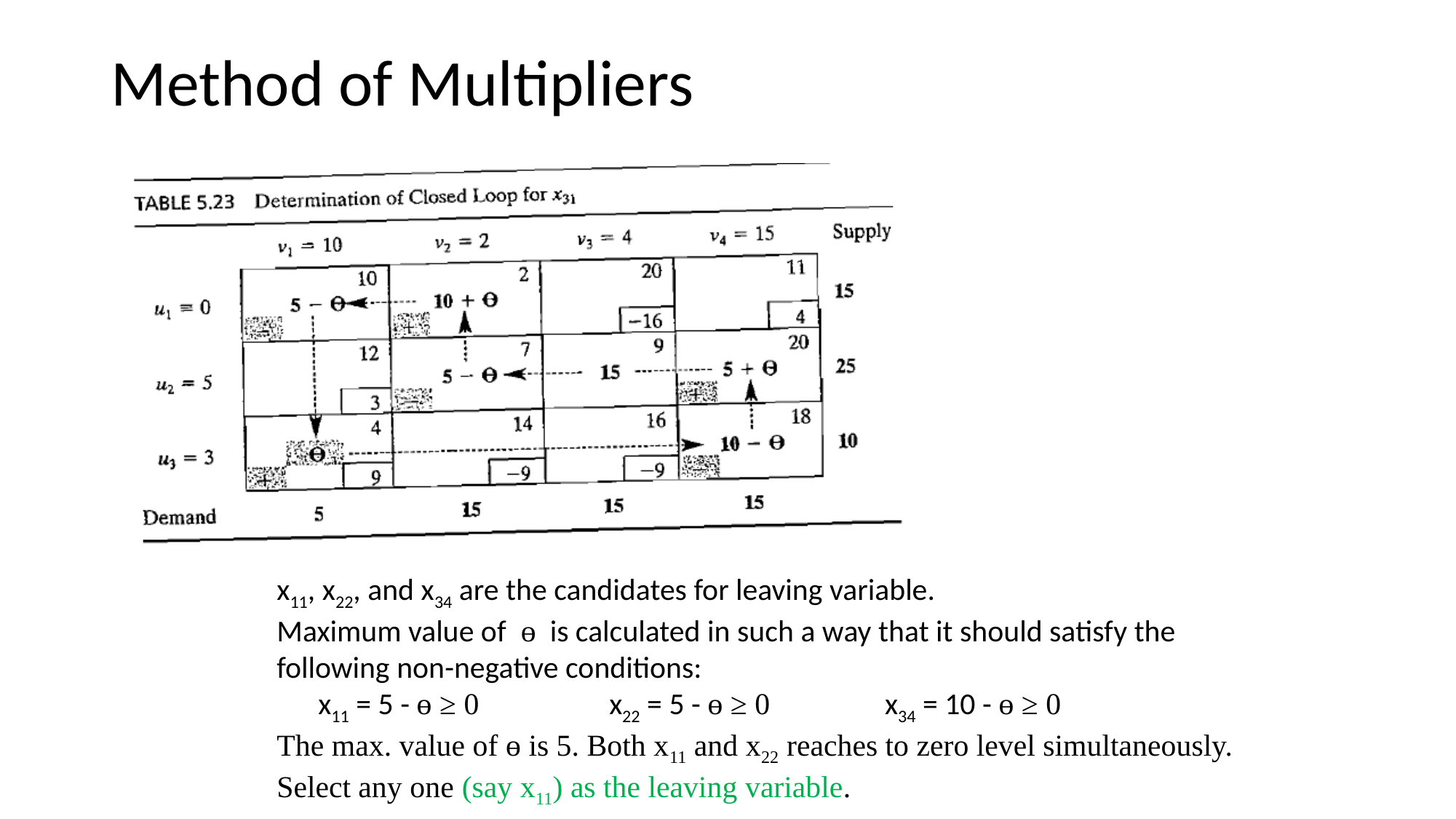

# Method of Multipliers

x11, x22, and x34 are the candidates for leaving variable.
Maximum value of  ɵ  is calculated in such a way that it should satisfy the following non-negative conditions:
      x11 = 5 - ɵ ≥ 0                 x22 = 5 - ɵ ≥ 0               x34 = 10 - ɵ ≥ 0
The max. value of ɵ is 5. Both x11 and x22 reaches to zero level simultaneously. Select any one (say x11) as the leaving variable.